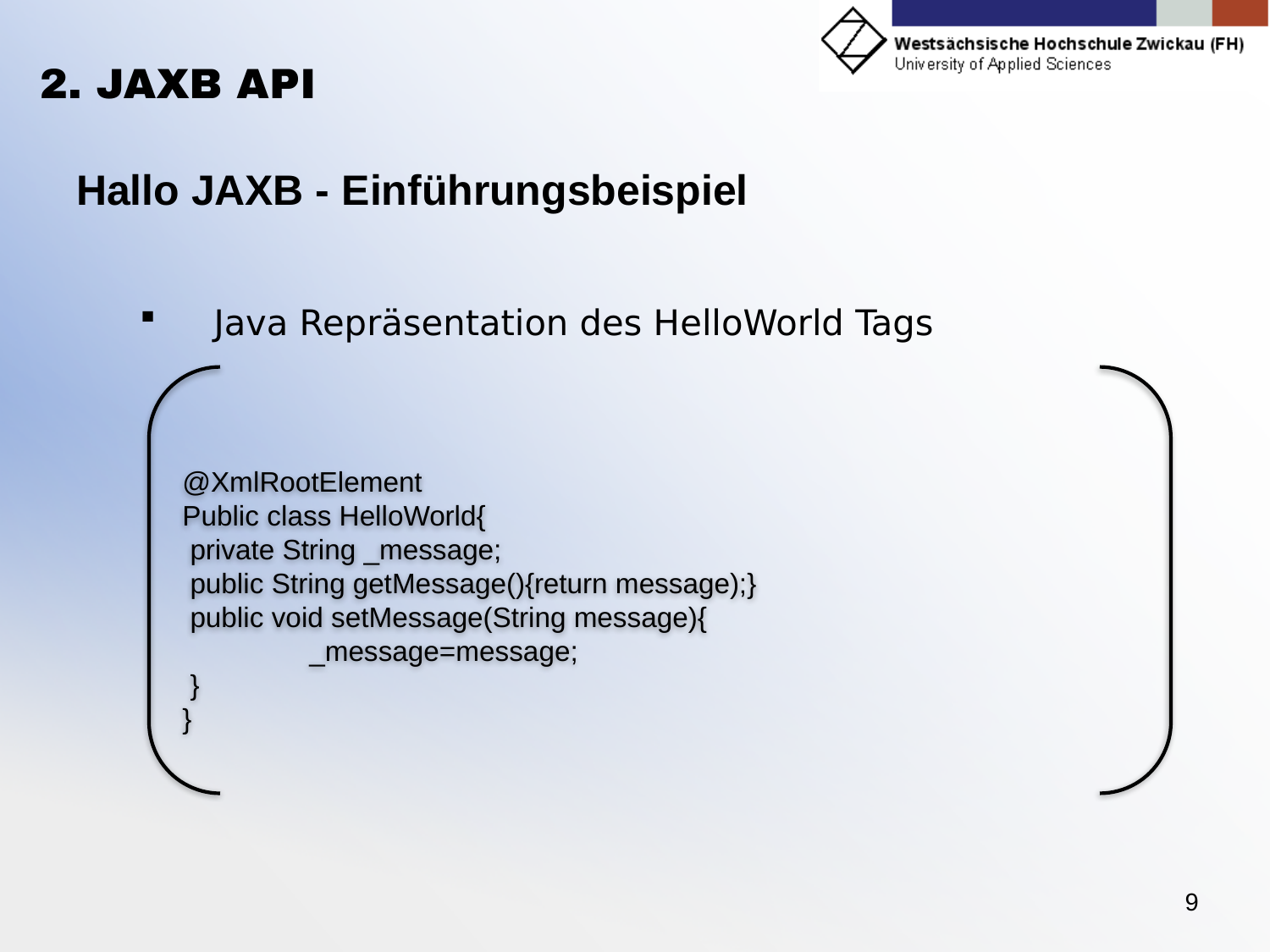

# 2. JAXB API
Hallo JAXB - Einführungsbeispiel

Java Repräsentation des HelloWorld Tags

@XmlRootElement
Public class HelloWorld{
 private String _message;
 public String getMessage(){return message);}
 public void setMessage(String message){
	_message=message;
 }
}
9